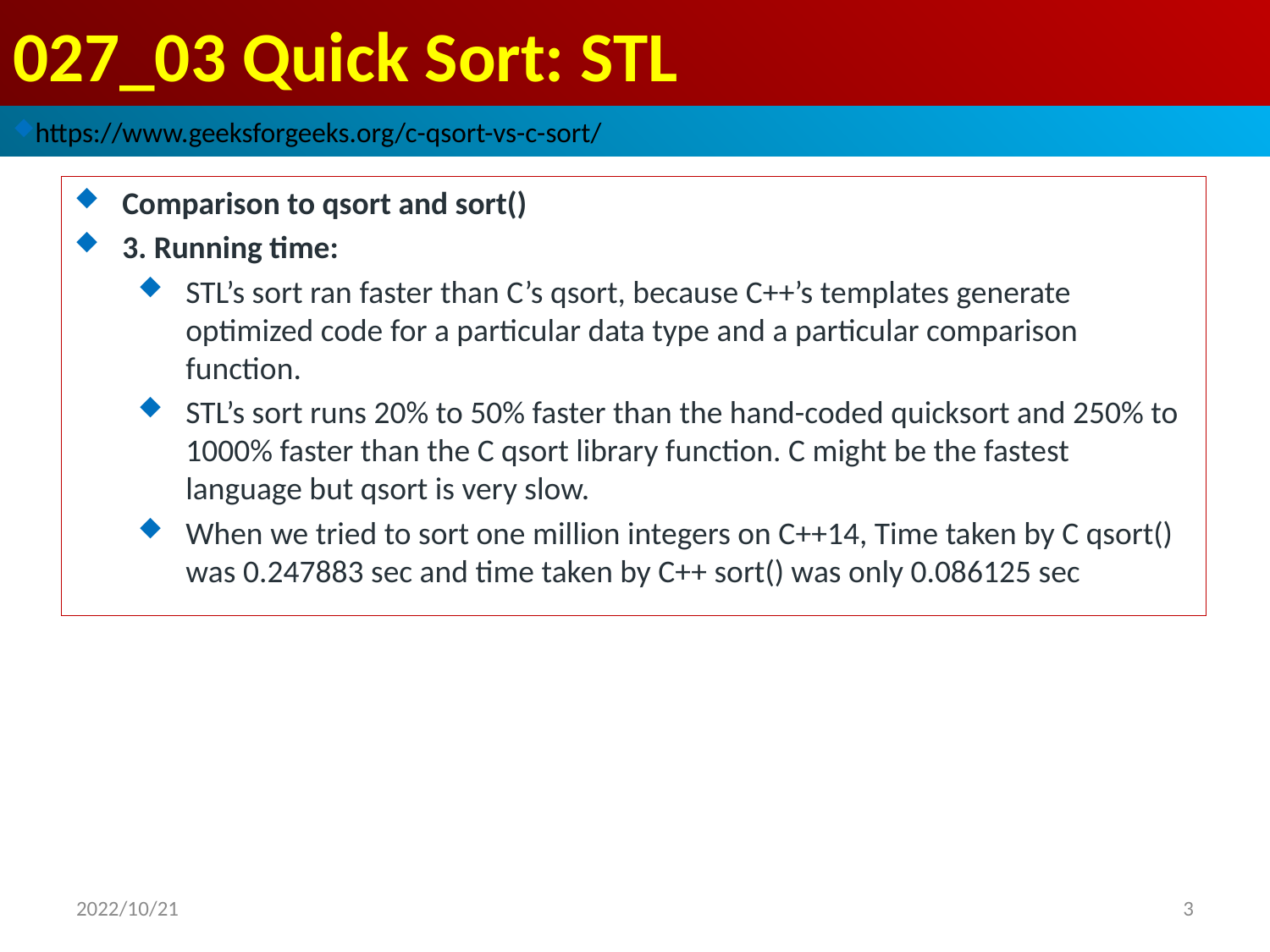

# 027_03 Quick Sort: STL
https://www.geeksforgeeks.org/c-qsort-vs-c-sort/
Comparison to qsort and sort()
3. Running time:
STL’s sort ran faster than C’s qsort, because C++’s templates generate optimized code for a particular data type and a particular comparison function.
STL’s sort runs 20% to 50% faster than the hand-coded quicksort and 250% to 1000% faster than the C qsort library function. C might be the fastest language but qsort is very slow.
When we tried to sort one million integers on C++14, Time taken by C qsort() was 0.247883 sec and time taken by C++ sort() was only 0.086125 sec
2022/10/21
3